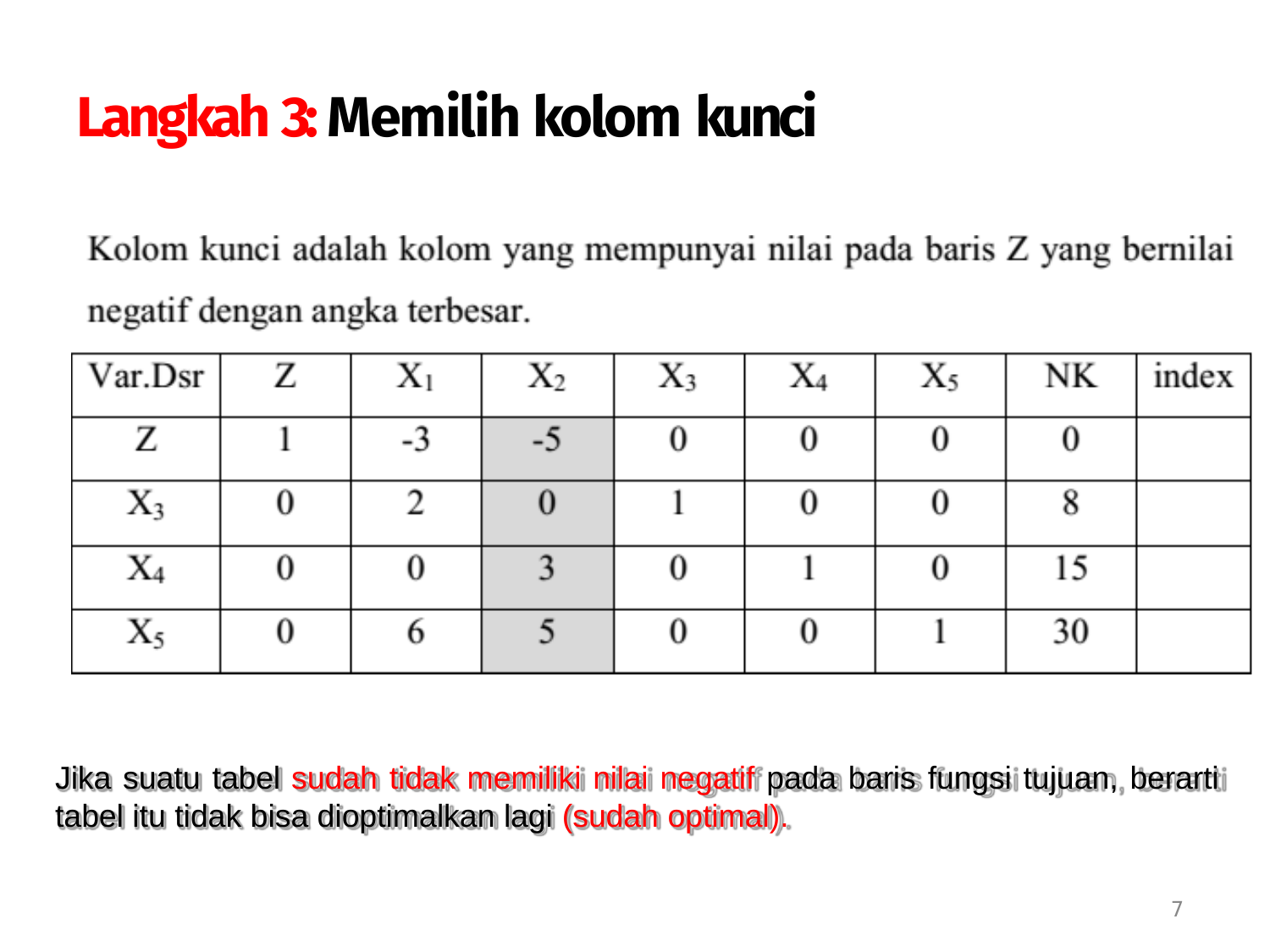

# Langkah 3: Memilih kolom kunci

Jika suatu tabel sudah tidak memiliki nilai negatif pada baris fungsi tujuan, berarti
tabel itu tidak bisa dioptimalkan lagi (sudah optimal).

7